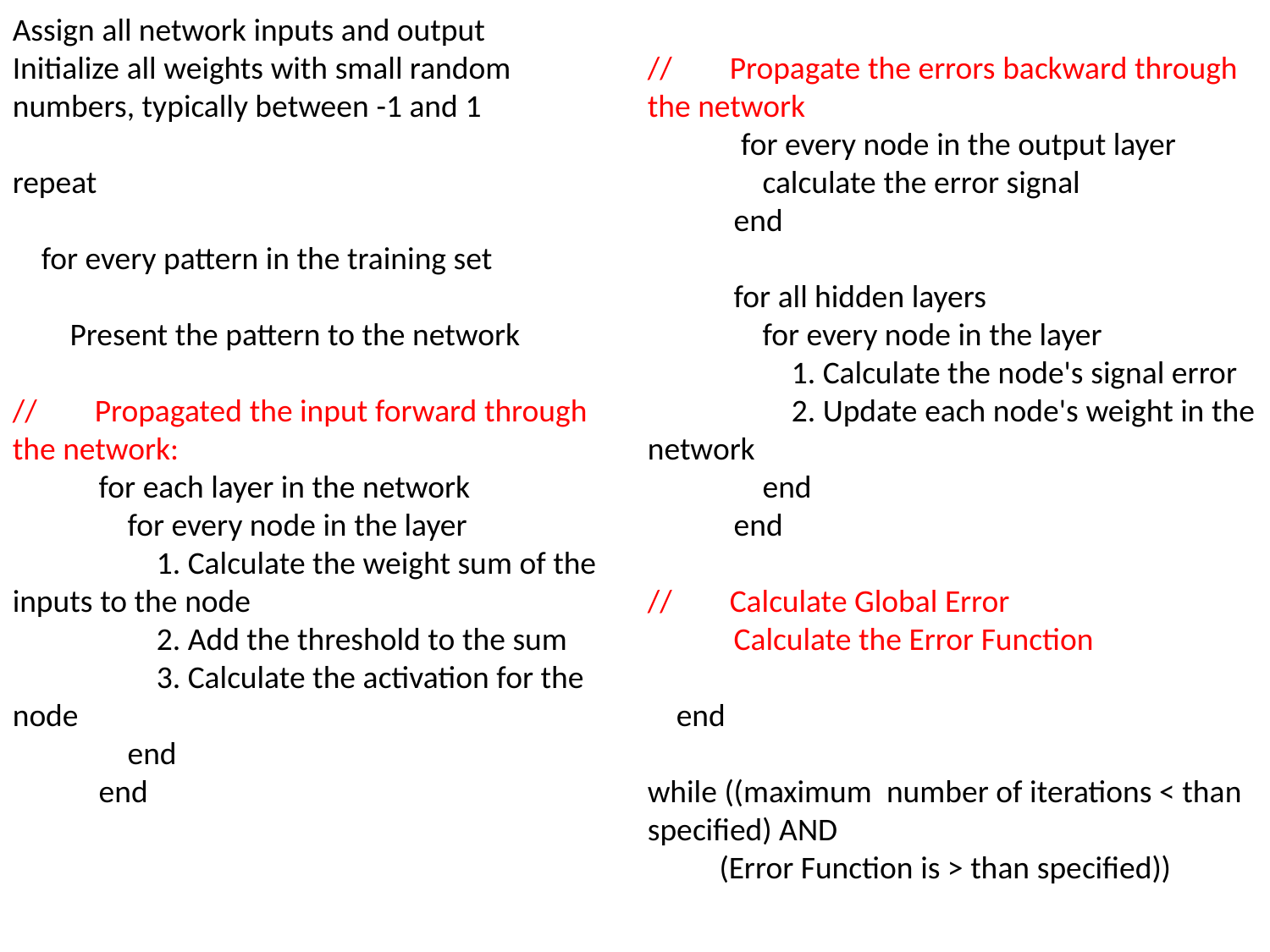

Assign all network inputs and output
Initialize all weights with small random numbers, typically between -1 and 1

repeat

    for every pattern in the training set

        Present the pattern to the network

//        Propagated the input forward through the network:
            for each layer in the network
                for every node in the layer
                    1. Calculate the weight sum of the inputs to the node
                    2. Add the threshold to the sum
                    3. Calculate the activation for the node
                end
            end

//        Propagate the errors backward through the network
             for every node in the output layer
                calculate the error signal
            end

            for all hidden layers
                for every node in the layer
                    1. Calculate the node's signal error
                    2. Update each node's weight in the network
                end
            end

//        Calculate Global Error
            Calculate the Error Function

    end

while ((maximum  number of iterations < than specified) AND
          (Error Function is > than specified))